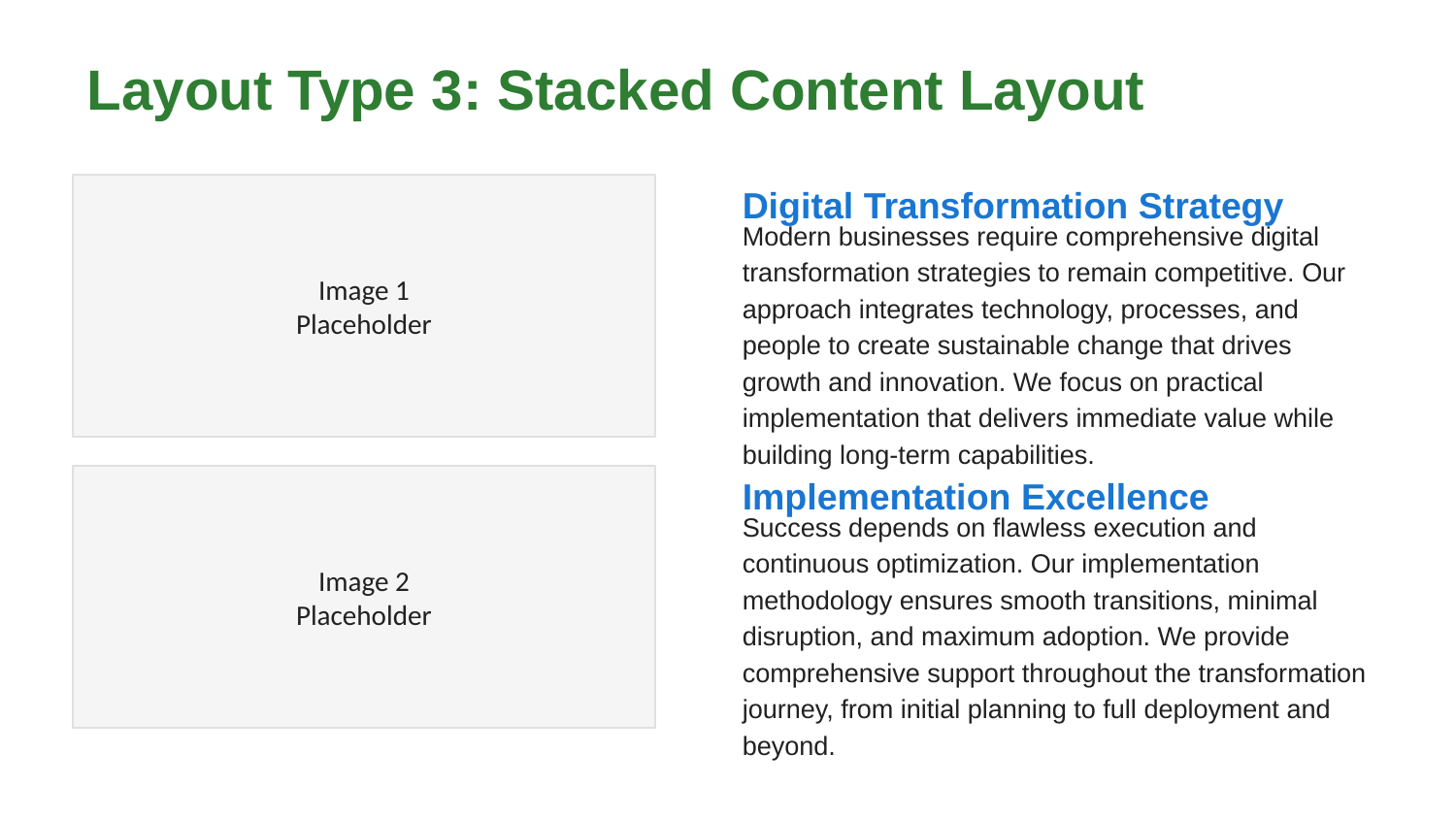

Layout Type 3: Stacked Content Layout

Digital Transformation Strategy
Modern businesses require comprehensive digital transformation strategies to remain competitive. Our approach integrates technology, processes, and people to create sustainable change that drives growth and innovation. We focus on practical implementation that delivers immediate value while building long-term capabilities.
Image 1
Placeholder

Implementation Excellence
Success depends on flawless execution and continuous optimization. Our implementation methodology ensures smooth transitions, minimal disruption, and maximum adoption. We provide comprehensive support throughout the transformation journey, from initial planning to full deployment and beyond.
Image 2
Placeholder